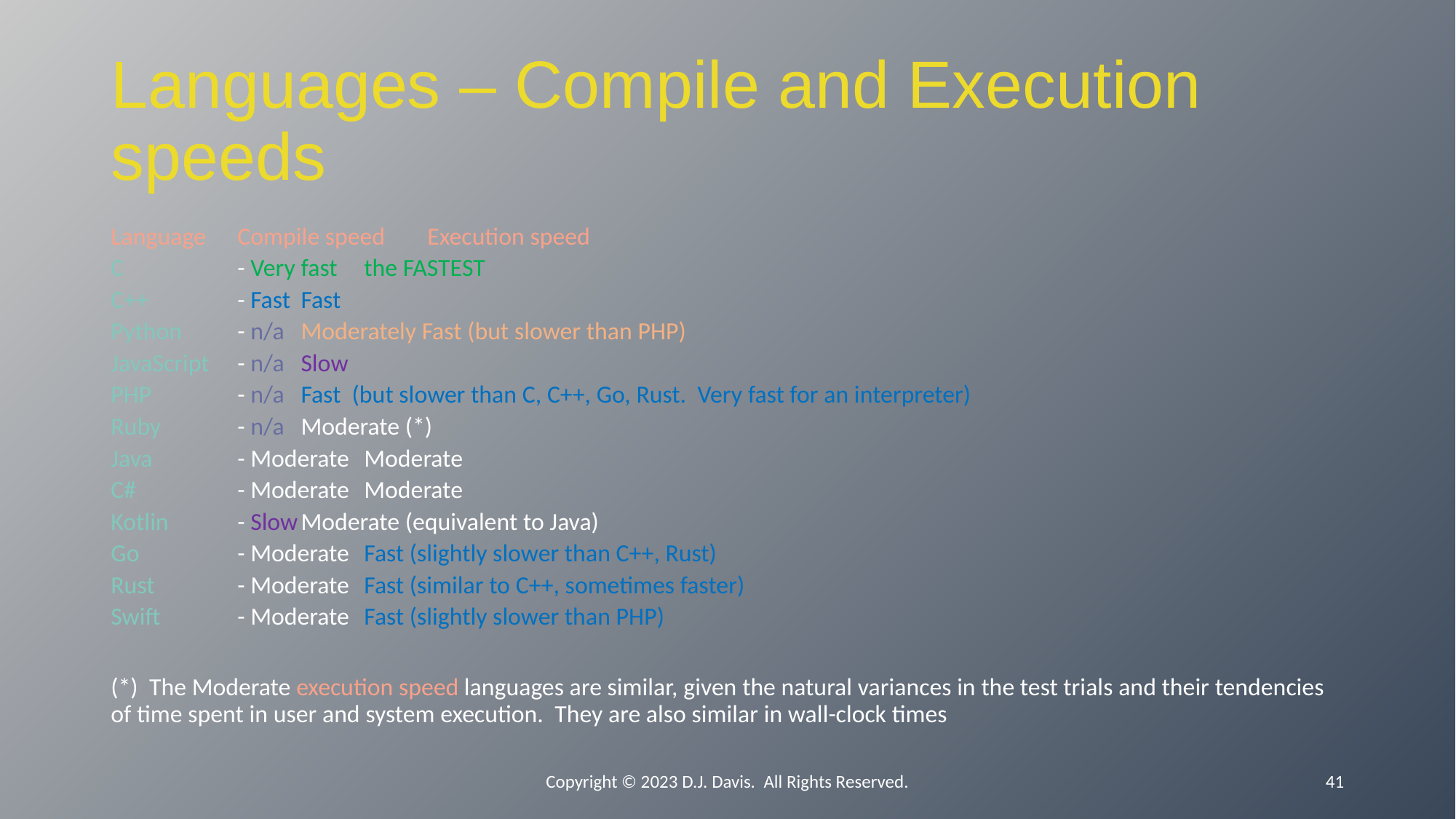

# Languages – Compile and Execution speeds
Language		Compile speed	Execution speed
C          		- Very fast	the FASTEST
C++        		- Fast		Fast
Python     	- n/a		Moderately Fast (but slower than PHP)
JavaScript 	- n/a		Slow
PHP        		- n/a		Fast  (but slower than C, C++, Go, Rust.  Very fast for an interpreter)
Ruby       		- n/a		Moderate (*)
Java       		- Moderate	Moderate
C#         		- Moderate	Moderate
Kotlin     		- Slow		Moderate (equivalent to Java)
Go         		- Moderate	Fast (slightly slower than C++, Rust)
Rust       		- Moderate	Fast (similar to C++, sometimes faster)
Swift      		- Moderate	Fast (slightly slower than PHP)

(*)  The Moderate execution speed languages are similar, given the natural variances in the test trials and their tendencies of time spent in user and system execution.  They are also similar in wall-clock times

Copyright © 2023 D.J. Davis.  All Rights Reserved.
41